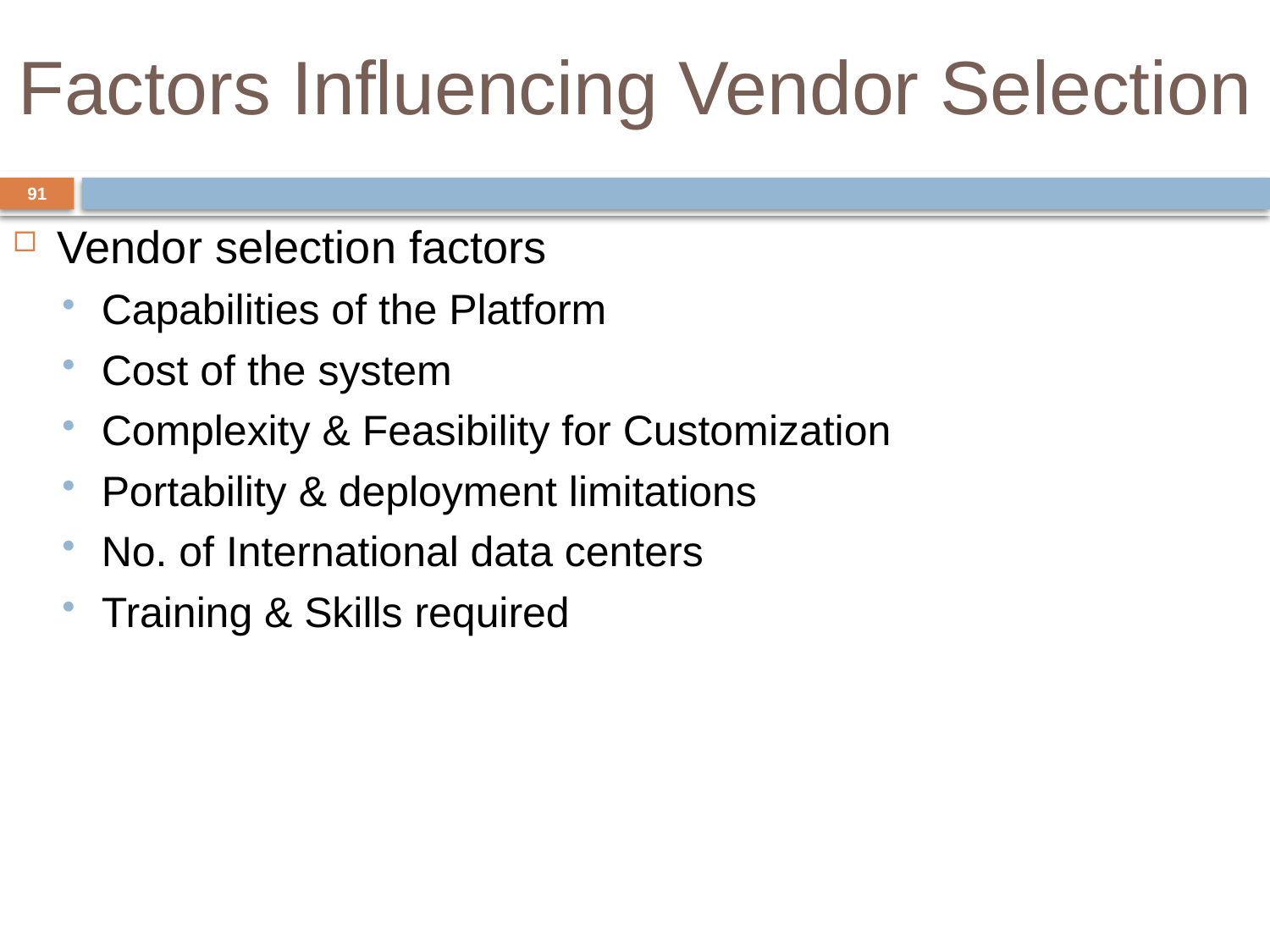

# Factors Influencing Vendor Selection
91
Vendor selection factors
Capabilities of the Platform
Cost of the system
Complexity & Feasibility for Customization
Portability & deployment limitations
No. of International data centers
Training & Skills required